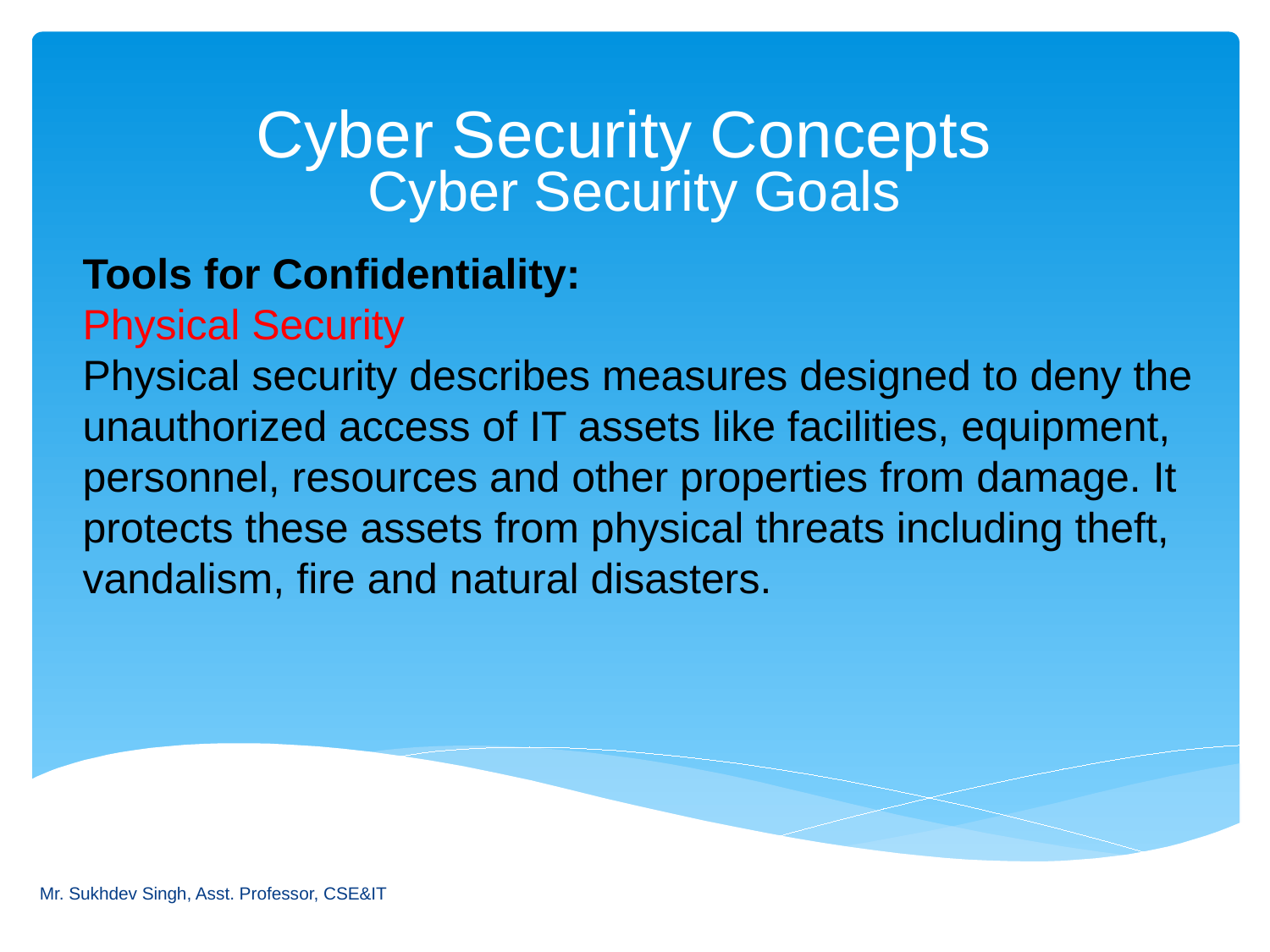

# Cyber Security Concepts
Cyber Security Goals

Tools for Confidentiality:
Physical Security
Physical security describes measures designed to deny the unauthorized access of IT assets like facilities, equipment, personnel, resources and other properties from damage. It protects these assets from physical threats including theft, vandalism, fire and natural disasters.

Mr. Sukhdev Singh, Asst. Professor, CSE&IT